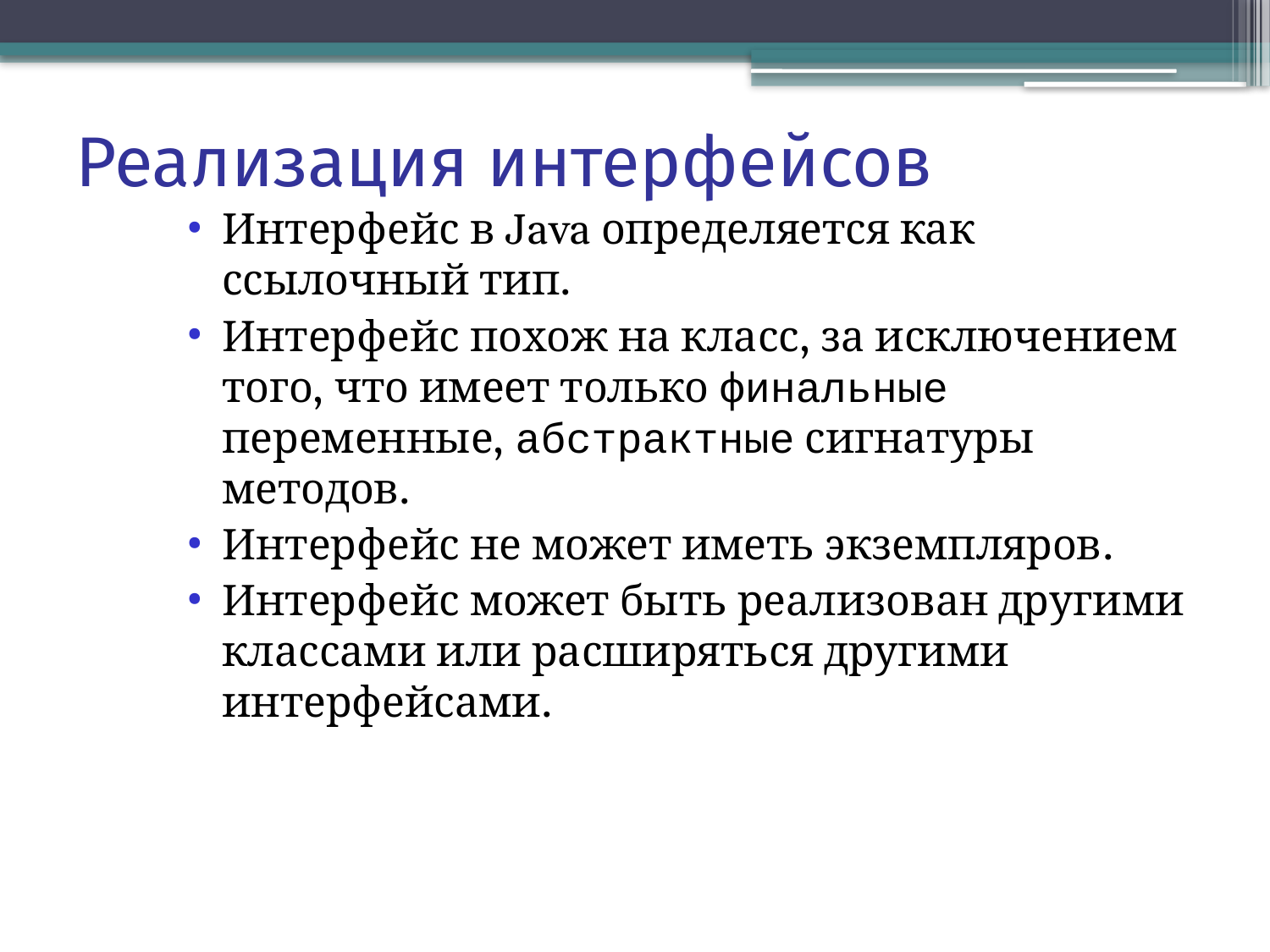

# Реализация интерфейсов
Интерфейс в Java определяется как ссылочный тип.
Интерфейс похож на класс, за исключением того, что имеет только финальные переменные, абстрактные сигнатуры методов.
Интерфейс не может иметь экземпляров.
Интерфейс может быть реализован другими классами или расширяться другими интерфейсами.